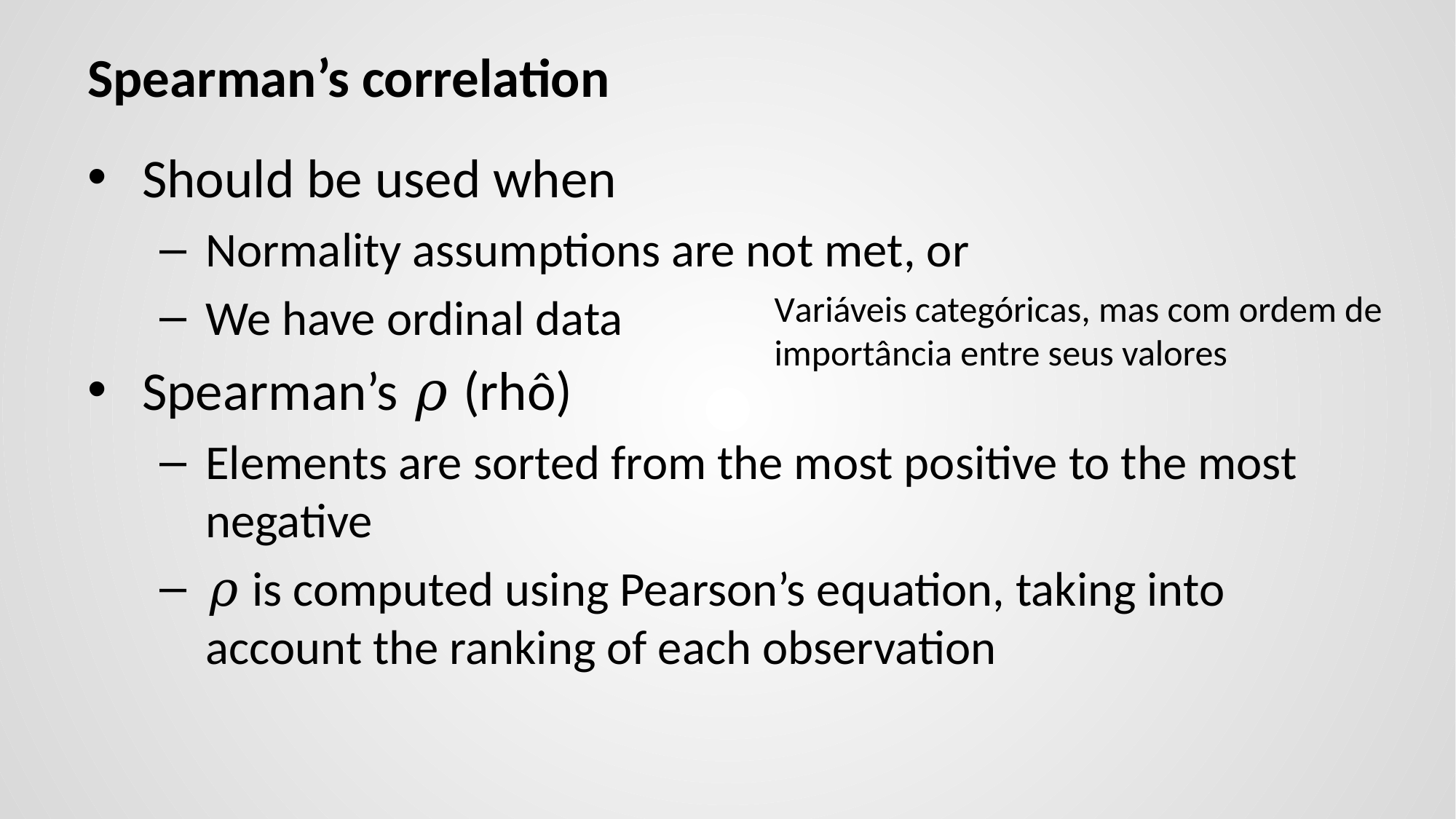

# Spearman’s correlation
Should be used when
Normality assumptions are not met, or
We have ordinal data
Spearman’s 𝜌 (rhô)
Elements are sorted from the most positive to the most negative
𝜌 is computed using Pearson’s equation, taking into account the ranking of each observation
Variáveis categóricas, mas com ordem de importância entre seus valores